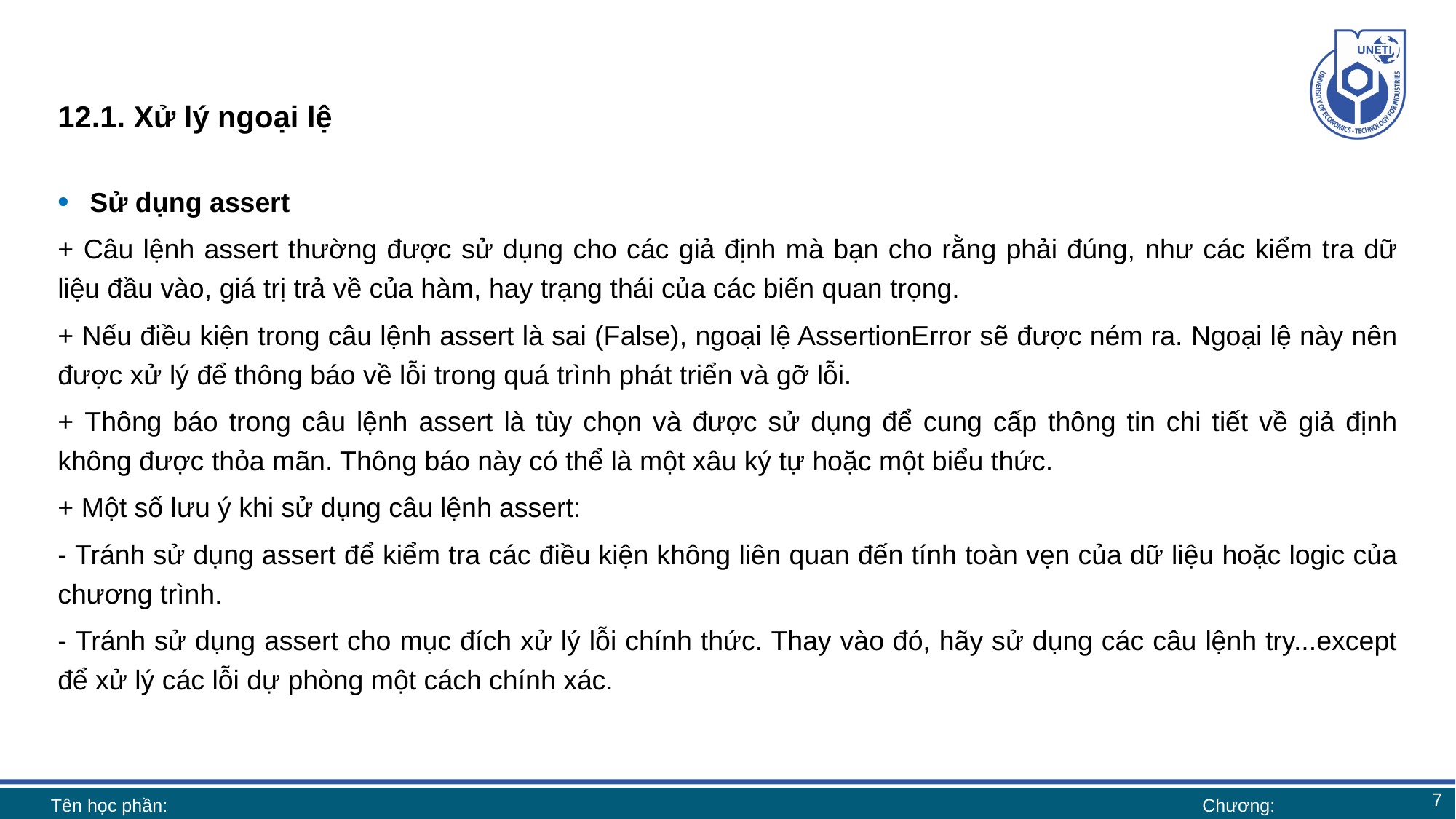

# 12.1. Xử lý ngoại lệ
Sử dụng assert
+ Câu lệnh assert thường được sử dụng cho các giả định mà bạn cho rằng phải đúng, như các kiểm tra dữ liệu đầu vào, giá trị trả về của hàm, hay trạng thái của các biến quan trọng.
+ Nếu điều kiện trong câu lệnh assert là sai (False), ngoại lệ AssertionError sẽ được ném ra. Ngoại lệ này nên được xử lý để thông báo về lỗi trong quá trình phát triển và gỡ lỗi.
+ Thông báo trong câu lệnh assert là tùy chọn và được sử dụng để cung cấp thông tin chi tiết về giả định không được thỏa mãn. Thông báo này có thể là một xâu ký tự hoặc một biểu thức.
+ Một số lưu ý khi sử dụng câu lệnh assert:
- Tránh sử dụng assert để kiểm tra các điều kiện không liên quan đến tính toàn vẹn của dữ liệu hoặc logic của chương trình.
- Tránh sử dụng assert cho mục đích xử lý lỗi chính thức. Thay vào đó, hãy sử dụng các câu lệnh try...except để xử lý các lỗi dự phòng một cách chính xác.
7
Tên học phần:
Chương: